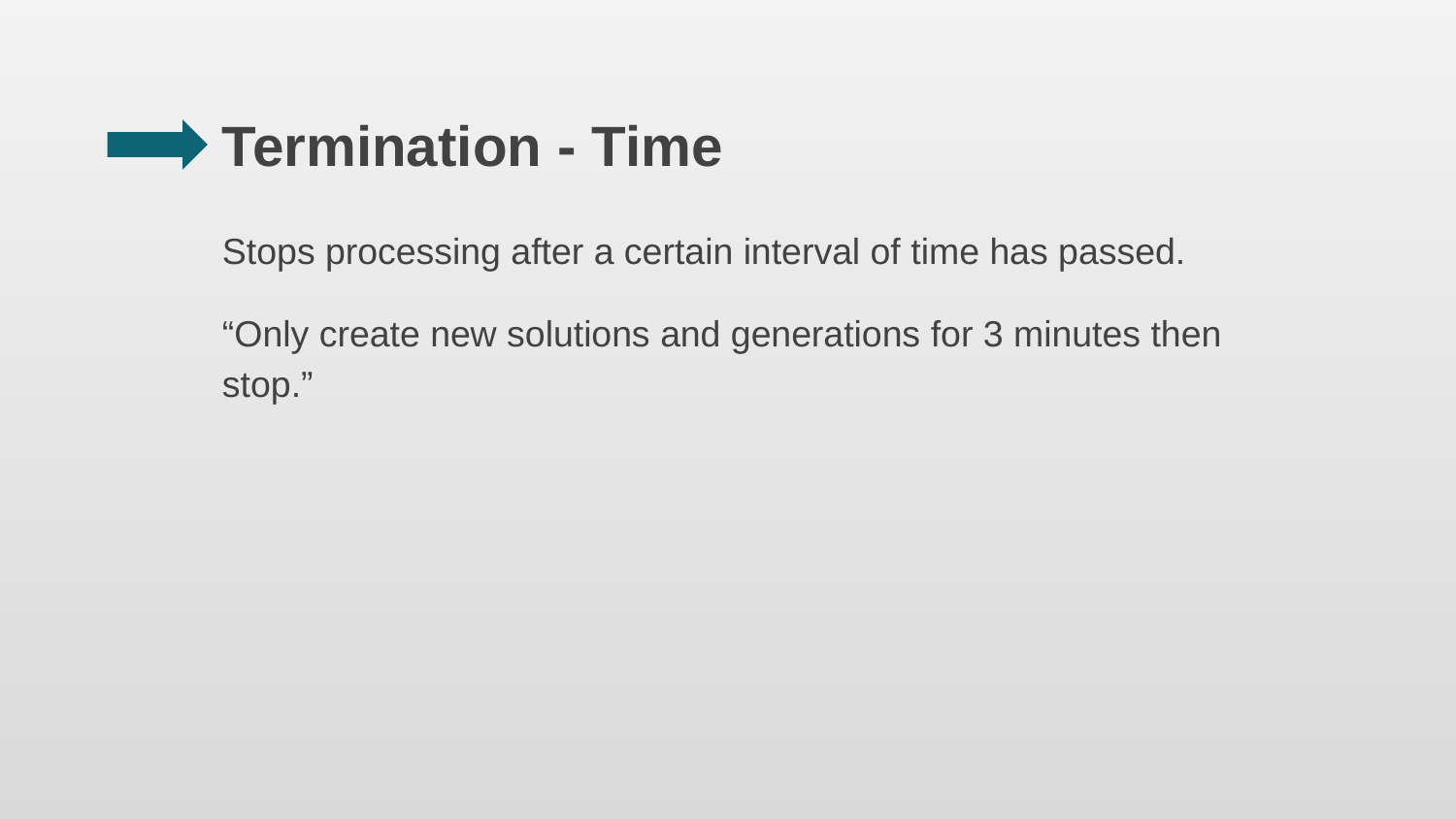

# Termination - Time
Stops processing after a certain interval of time has passed.
“Only create new solutions and generations for 3 minutes then stop.”